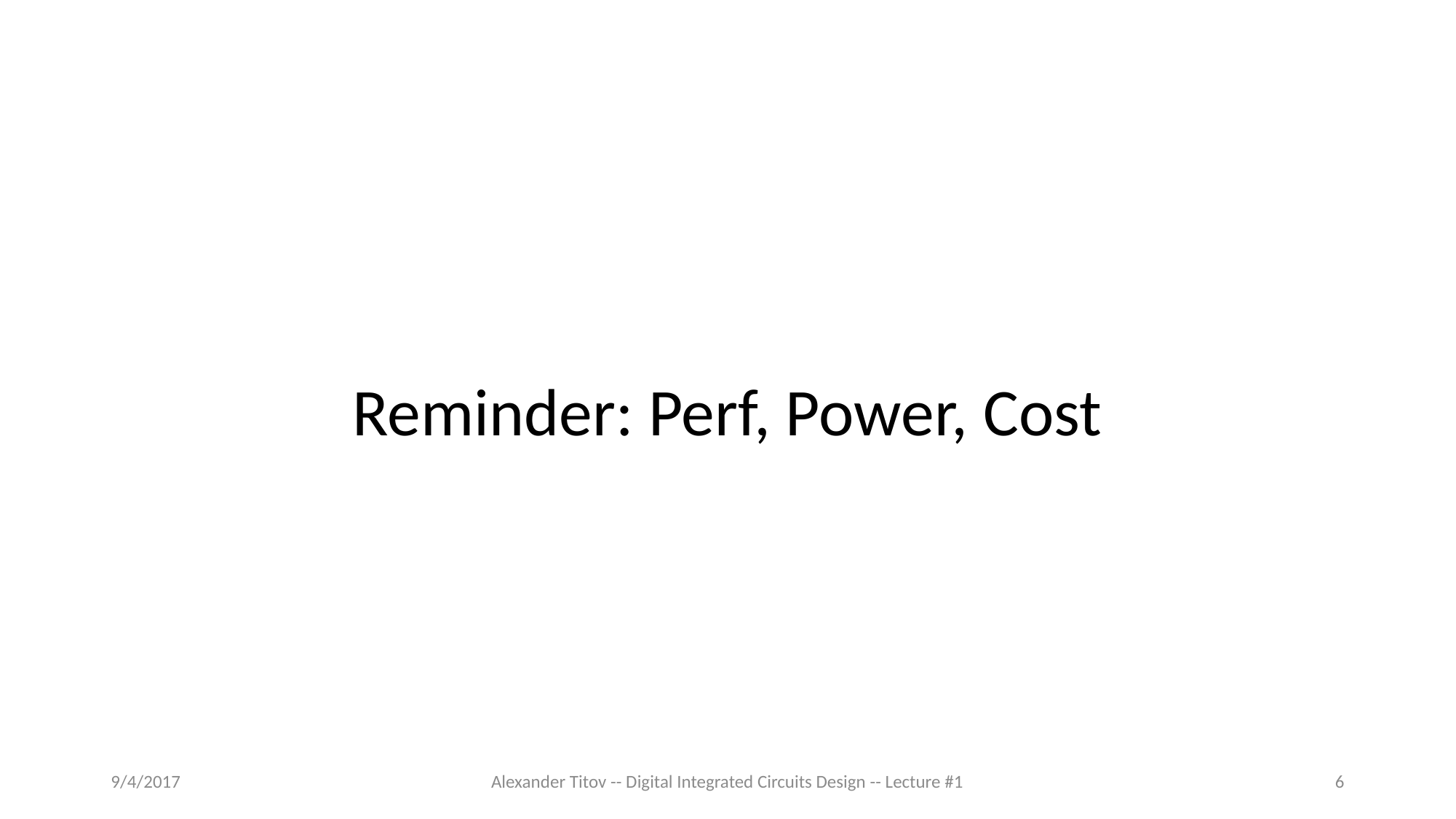

# Reminder: Perf, Power, Cost
9/4/2017
Alexander Titov -- Digital Integrated Circuits Design -- Lecture #1
6